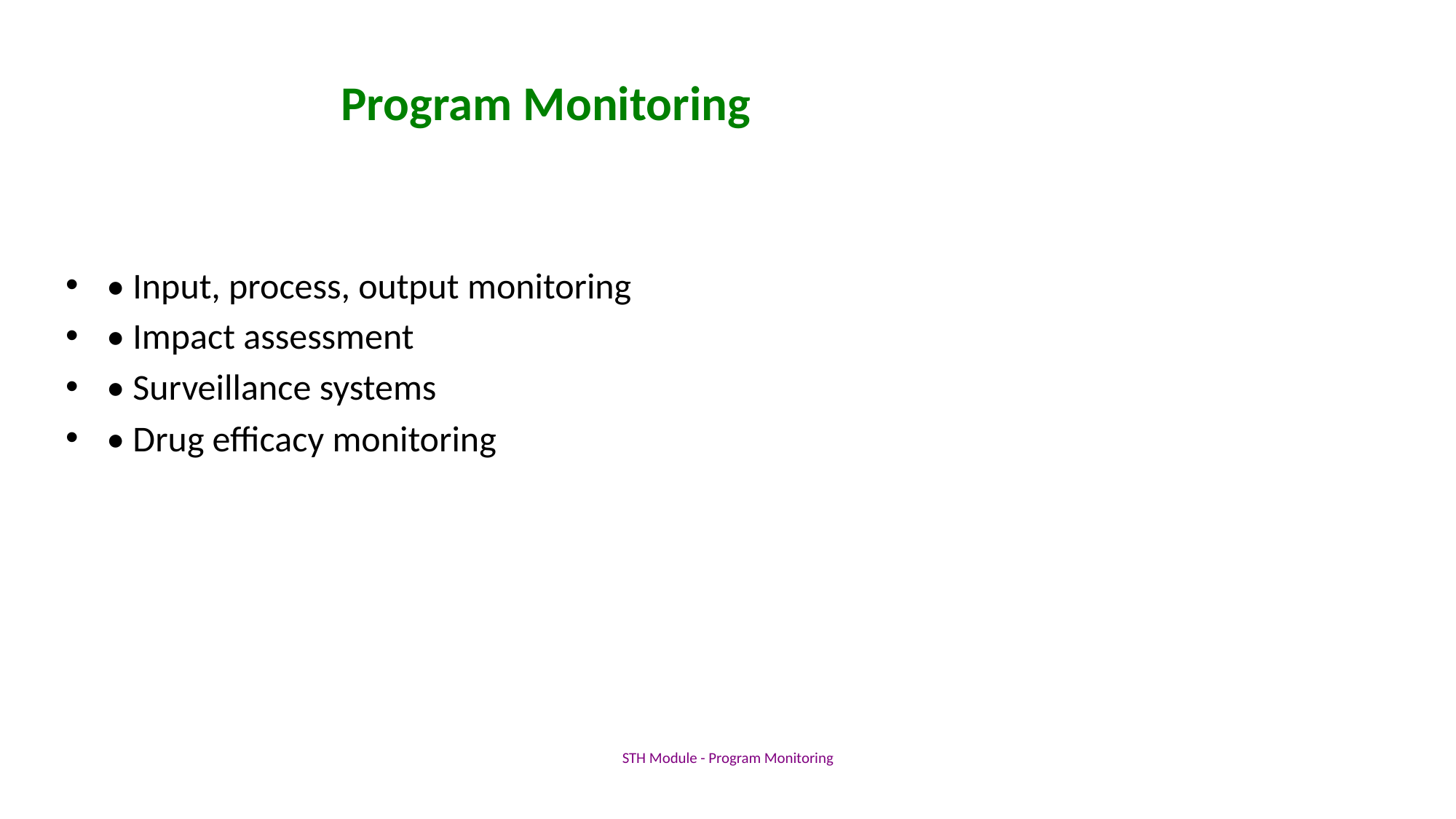

# Program Monitoring

• Input, process, output monitoring
• Impact assessment
• Surveillance systems
• Drug efficacy monitoring
STH Module - Program Monitoring